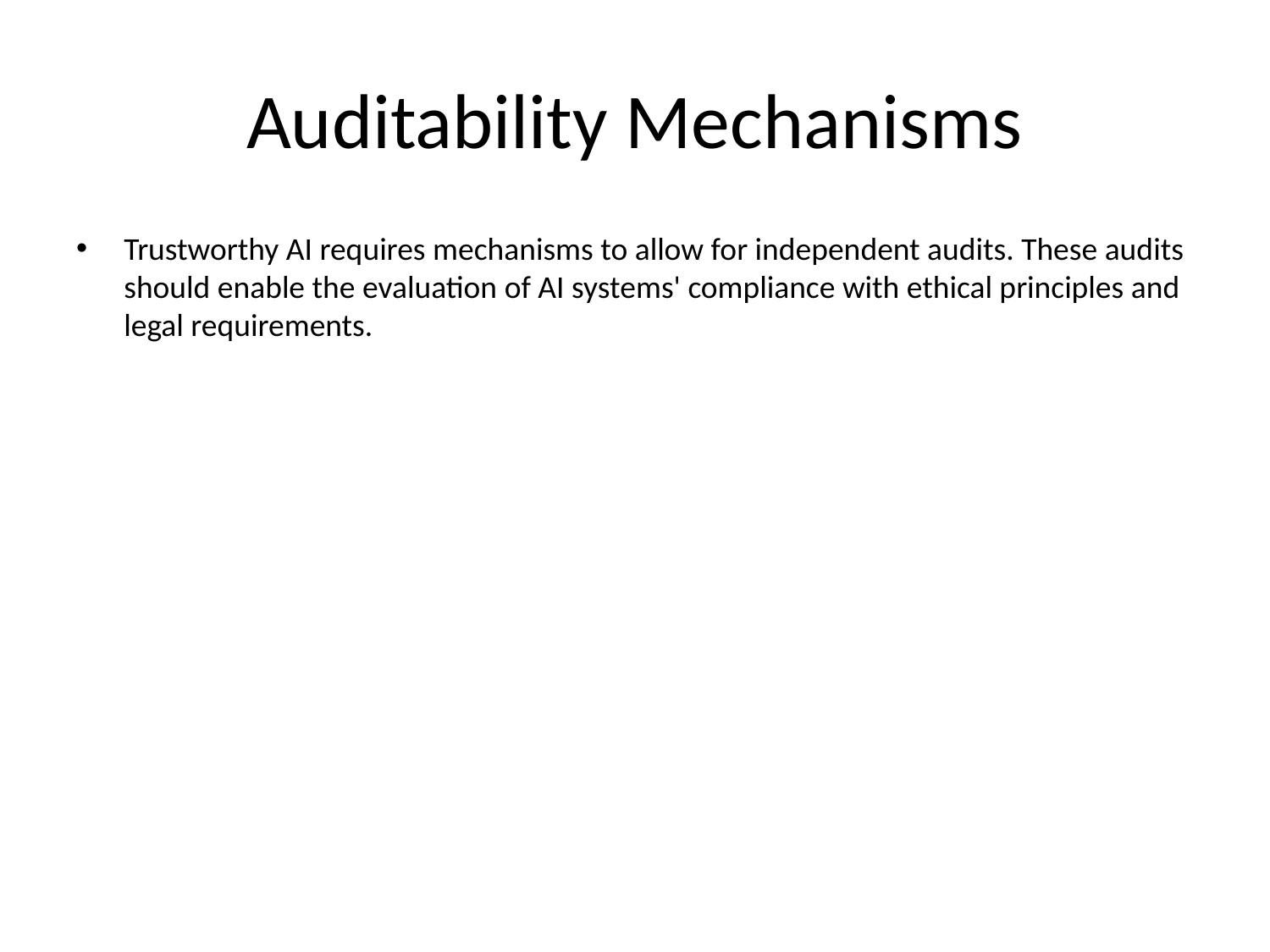

# Auditability Mechanisms
Trustworthy AI requires mechanisms to allow for independent audits. These audits should enable the evaluation of AI systems' compliance with ethical principles and legal requirements.